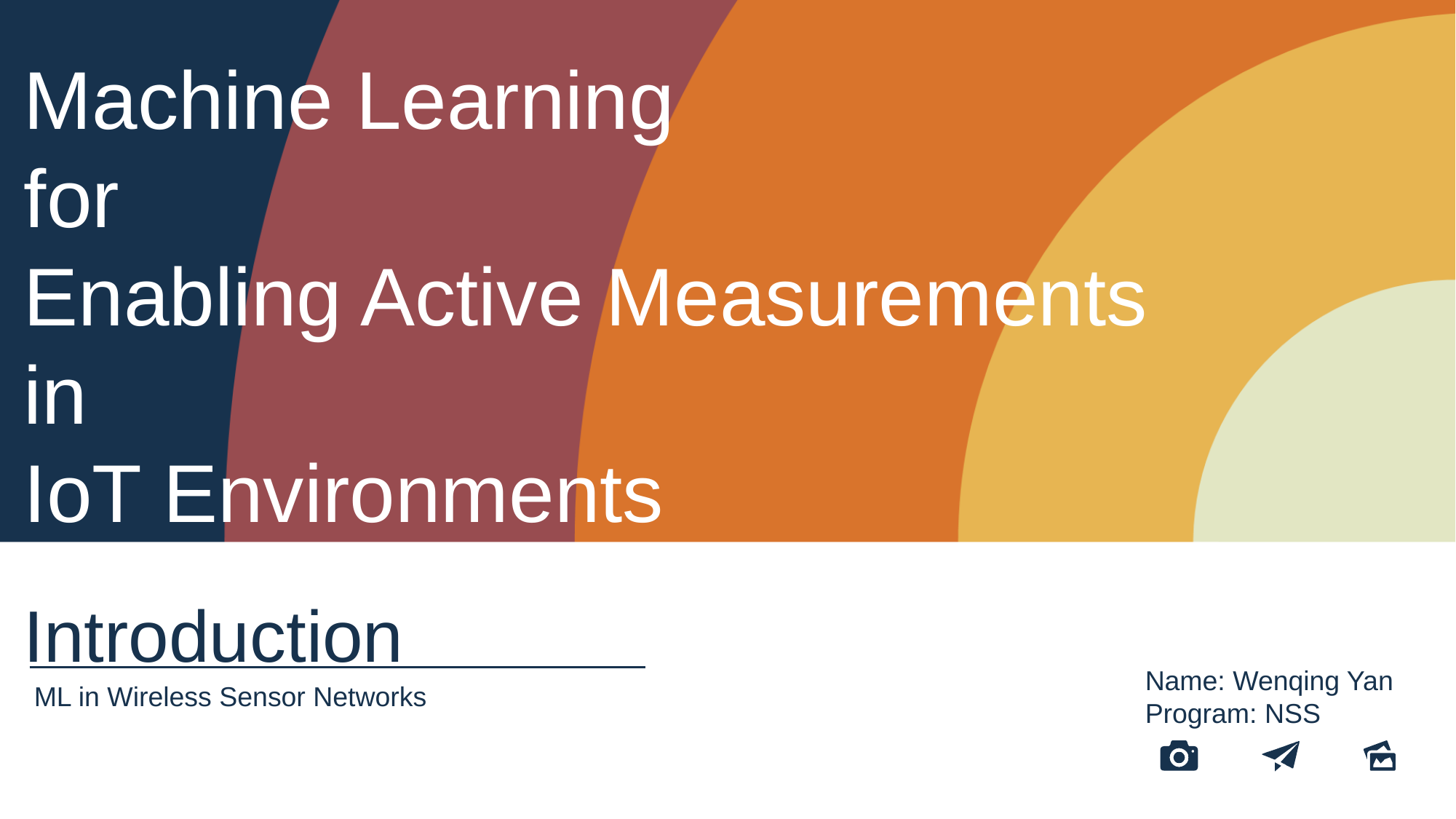

Machine Learning
for
Enabling Active Measurements
in
IoT Environments
Introduction
Name: Wenqing Yan
Program: NSS
ML in Wireless Sensor Networks